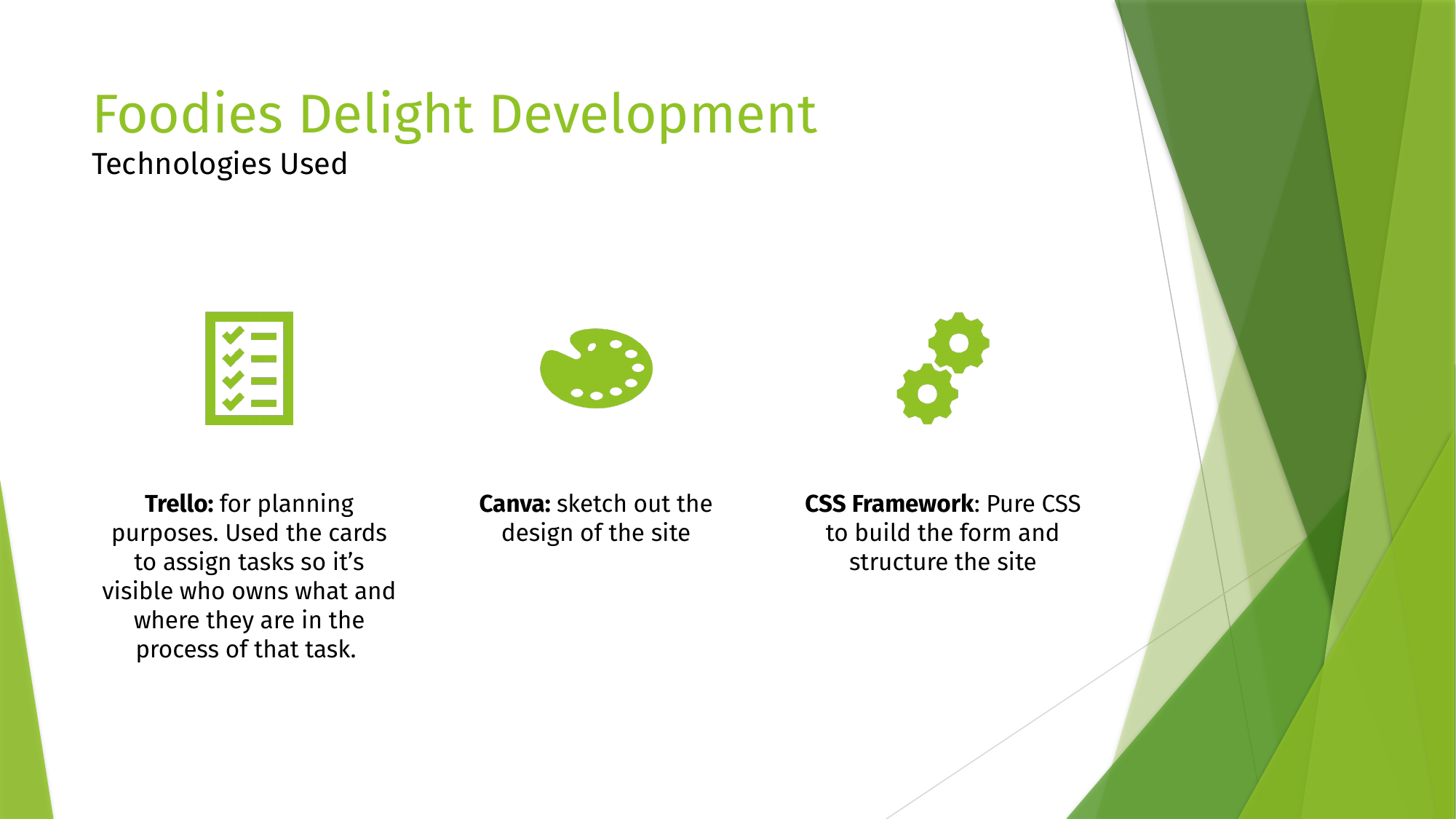

# Foodies Delight Development Technologies Used
Trello: for planning purposes. Used the cards to assign tasks so it’s visible who owns what and where they are in the process of that task.
Canva: sketch out the design of the site
CSS Framework: Pure CSS to build the form and structure the site